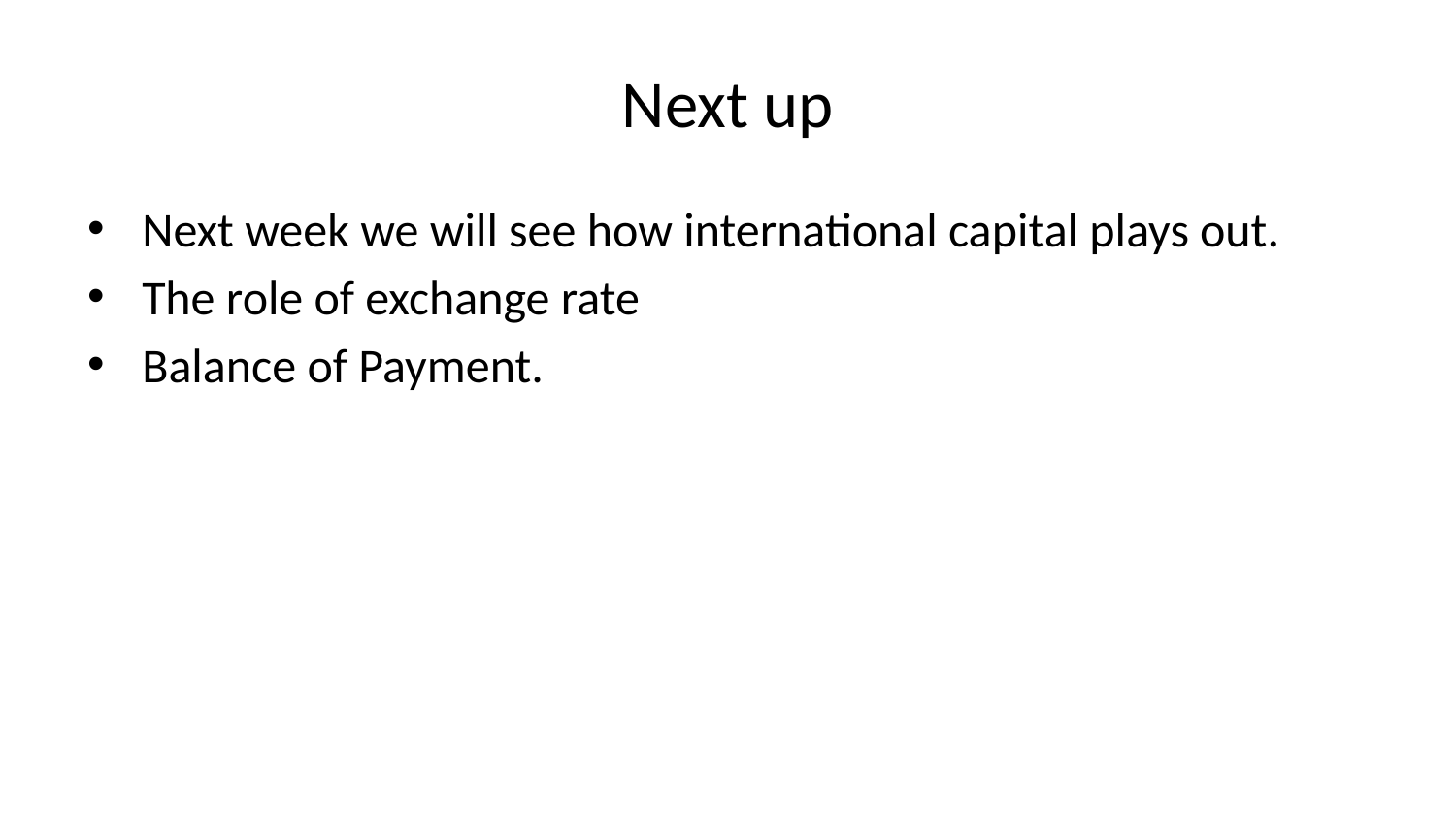

# Next up
Next week we will see how international capital plays out.
The role of exchange rate
Balance of Payment.